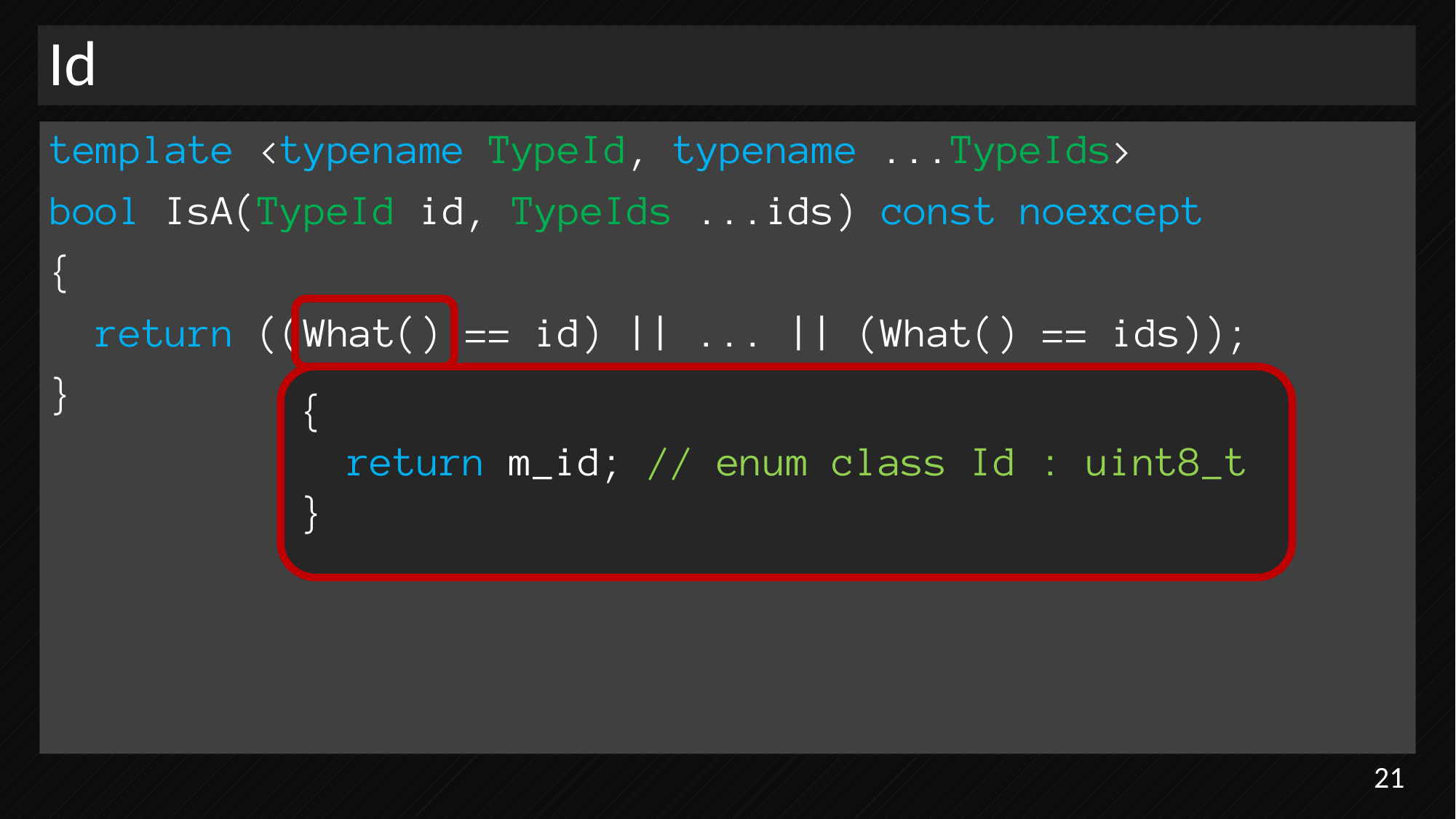

# Id
template <typename TypeId, typename ...TypeIds>
bool IsA(TypeId id, TypeIds ...ids) const noexcept
{
  return ((What() == id) || ... || (What() == ids));
}

{
  return m_id; // enum class Id : uint8_t
}
21